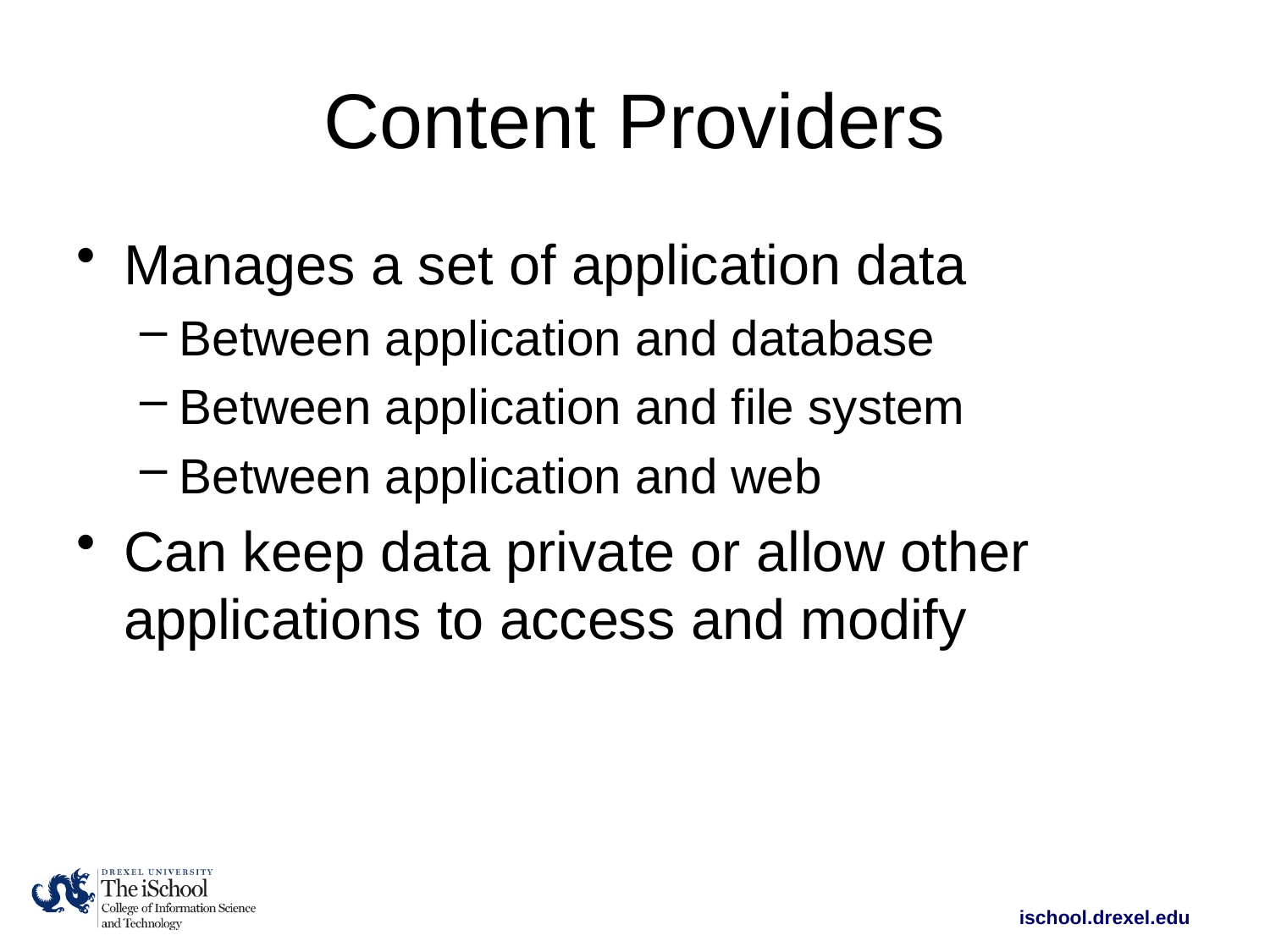

# Content Providers
Manages a set of application data
Between application and database
Between application and file system
Between application and web
Can keep data private or allow other applications to access and modify